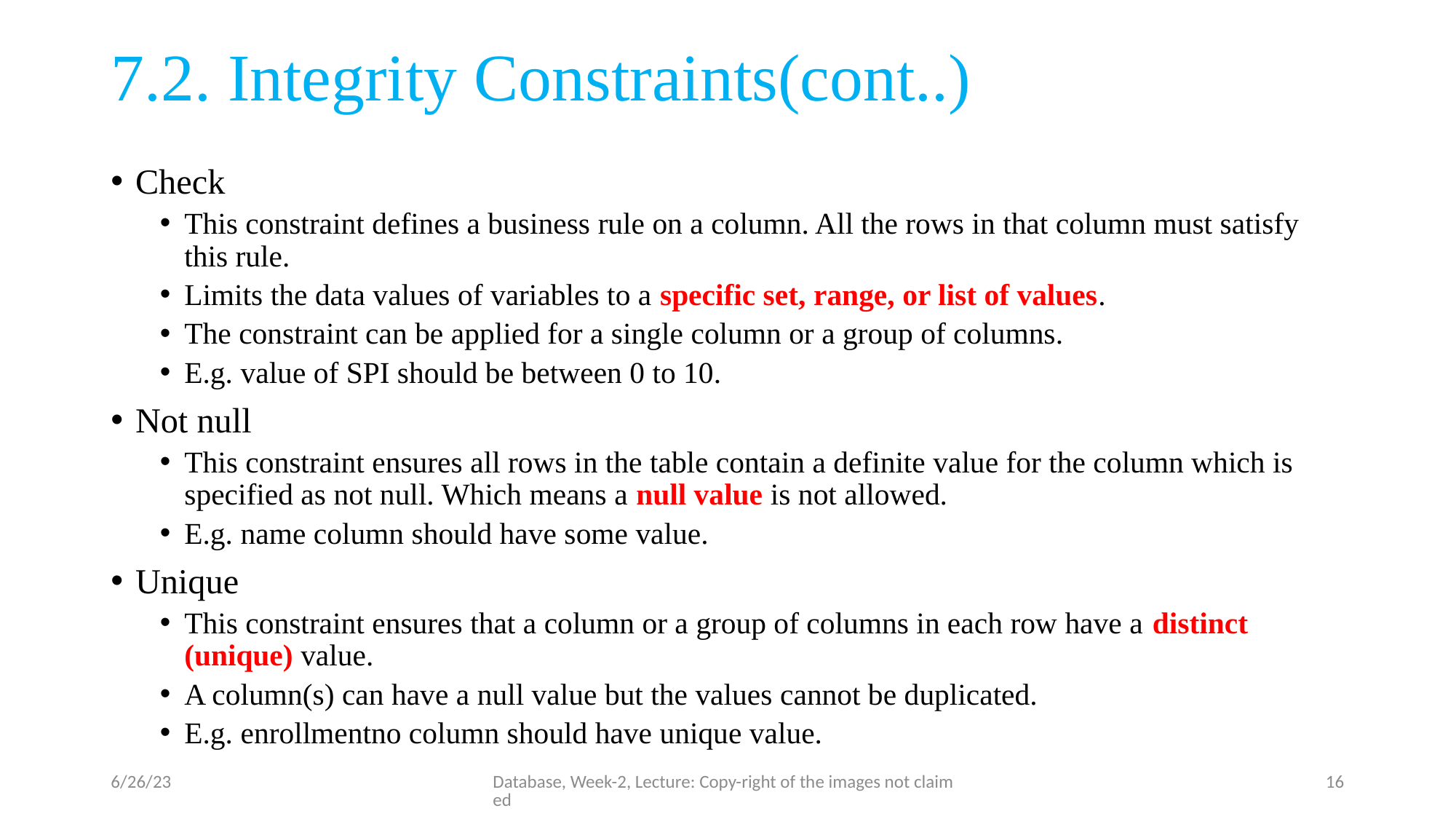

# 7.2. Integrity Constraints(cont..)
Check
This constraint defines a business rule on a column. All the rows in that column must satisfy this rule.
Limits the data values of variables to a specific set, range, or list of values.
The constraint can be applied for a single column or a group of columns.
E.g. value of SPI should be between 0 to 10.
Not null
This constraint ensures all rows in the table contain a definite value for the column which is specified as not null. Which means a null value is not allowed.
E.g. name column should have some value.
Unique
This constraint ensures that a column or a group of columns in each row have a distinct (unique) value.
A column(s) can have a null value but the values cannot be duplicated.
E.g. enrollmentno column should have unique value.

6/26/23
Database, Week-2, Lecture: Copy-right of the images not claimed
16